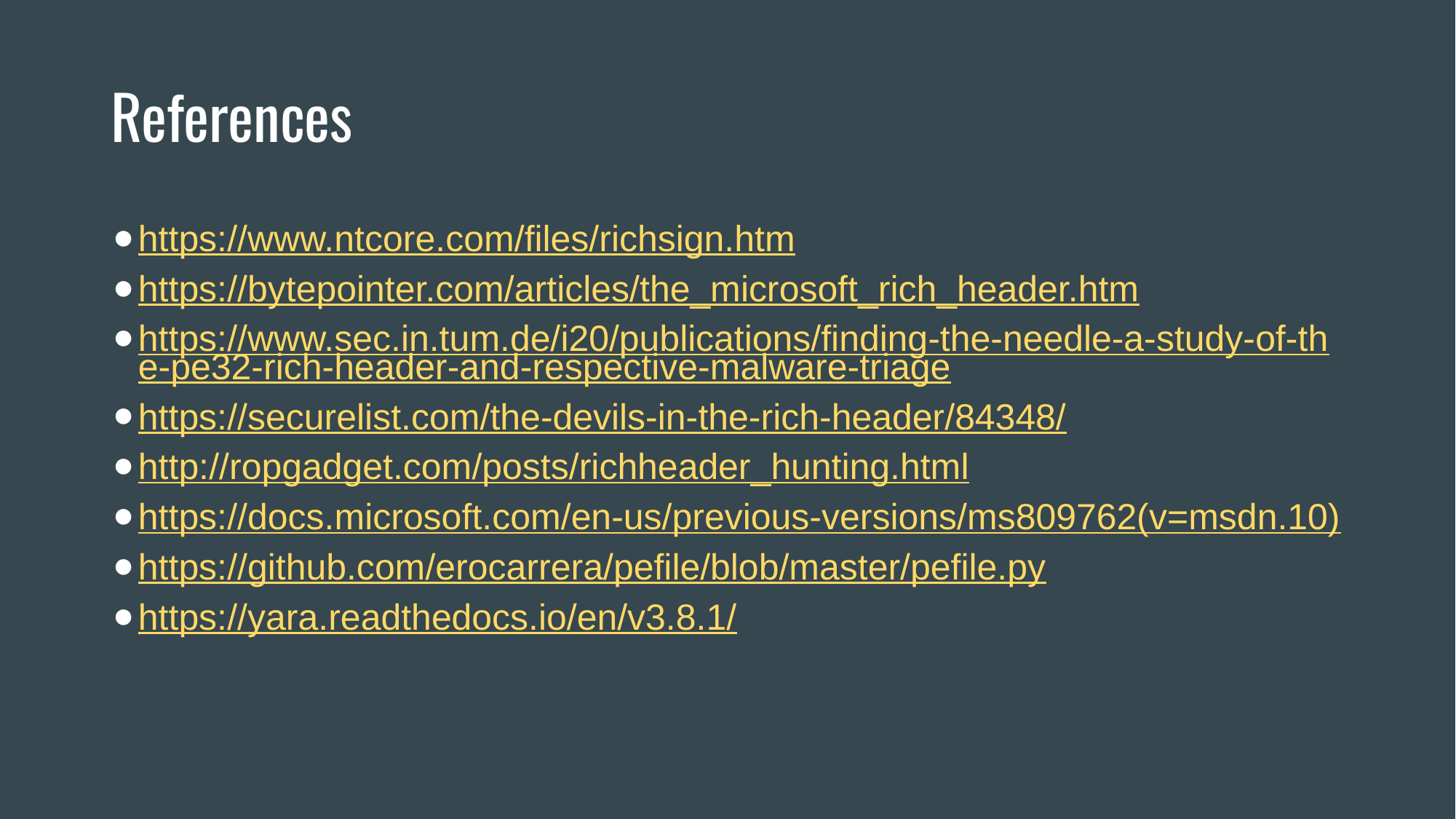

# References
https://www.ntcore.com/files/richsign.htm
https://bytepointer.com/articles/the_microsoft_rich_header.htm
https://www.sec.in.tum.de/i20/publications/finding-the-needle-a-study-of-the-pe32-rich-header-and-respective-malware-triage
https://securelist.com/the-devils-in-the-rich-header/84348/
http://ropgadget.com/posts/richheader_hunting.html
https://docs.microsoft.com/en-us/previous-versions/ms809762(v=msdn.10)
https://github.com/erocarrera/pefile/blob/master/pefile.py
https://yara.readthedocs.io/en/v3.8.1/